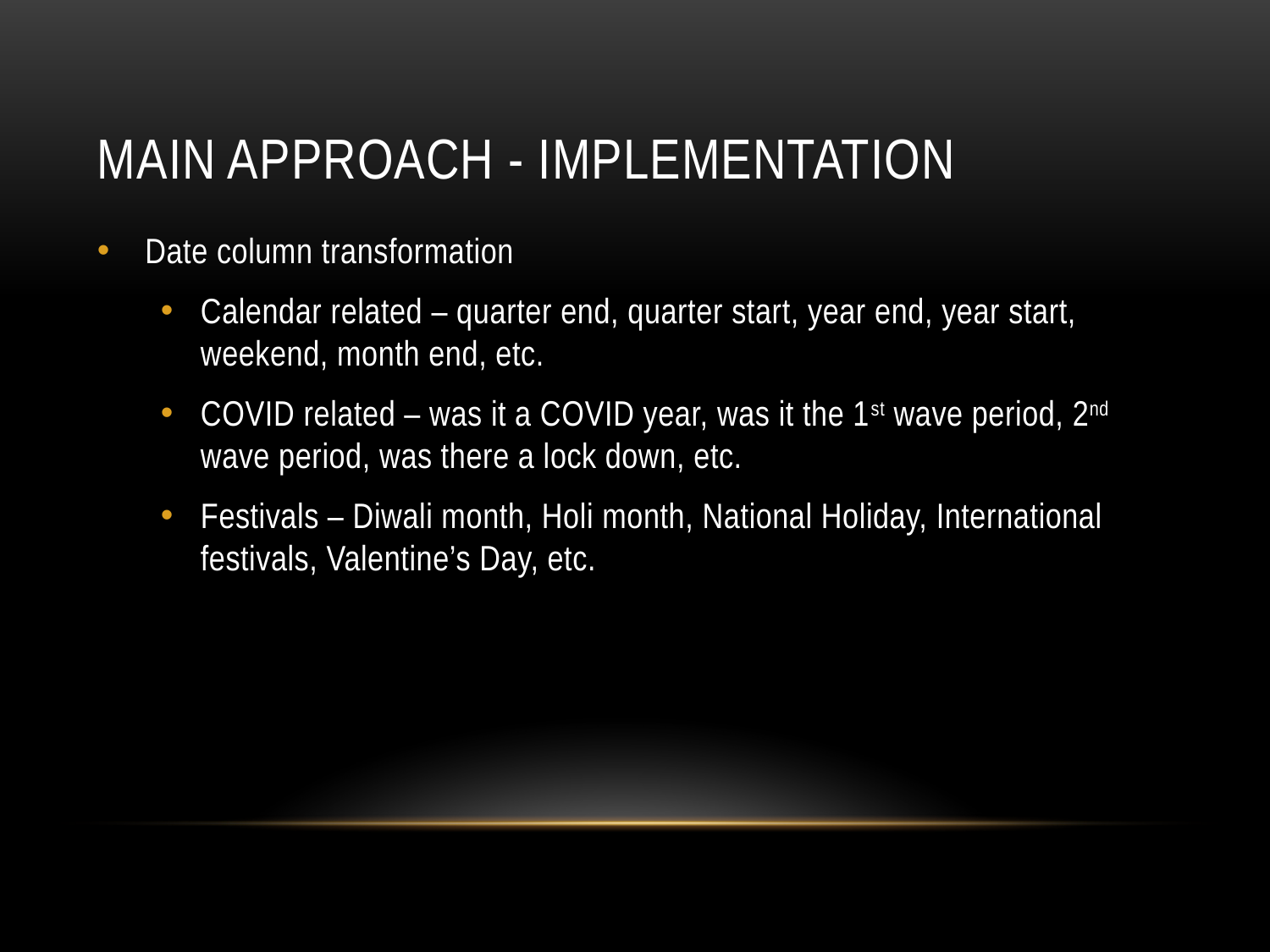

# Main Approach - Implementation
Date column transformation
Calendar related – quarter end, quarter start, year end, year start, weekend, month end, etc.
COVID related – was it a COVID year, was it the 1st wave period, 2nd wave period, was there a lock down, etc.
Festivals – Diwali month, Holi month, National Holiday, International festivals, Valentine’s Day, etc.